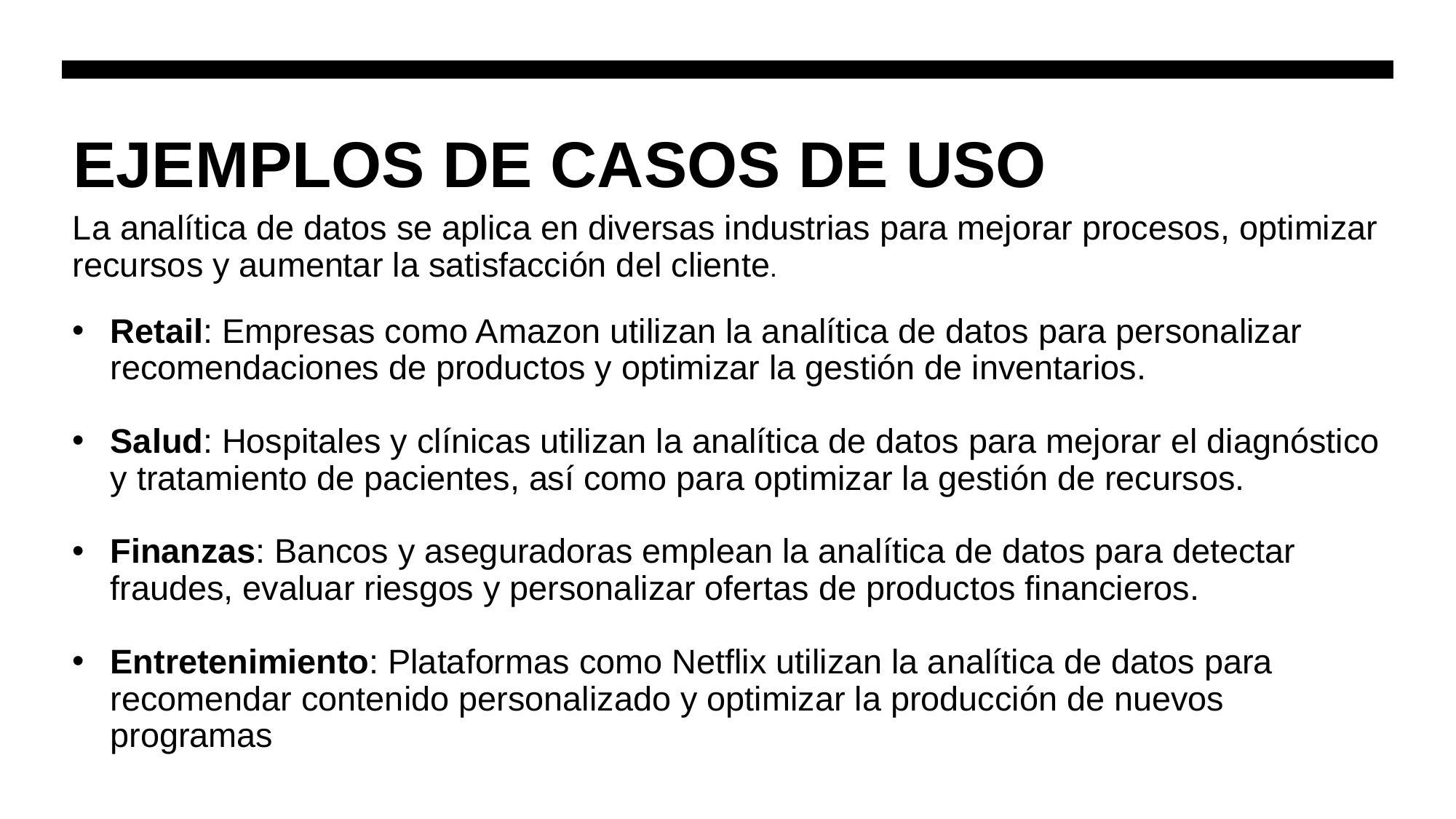

# EJEMPLOS DE CASOS DE USO
La analítica de datos se aplica en diversas industrias para mejorar procesos, optimizar recursos y aumentar la satisfacción del cliente.

Retail: Empresas como Amazon utilizan la analítica de datos para personalizar recomendaciones de productos y optimizar la gestión de inventarios.

Salud: Hospitales y clínicas utilizan la analítica de datos para mejorar el diagnóstico y tratamiento de pacientes, así como para optimizar la gestión de recursos.

Finanzas: Bancos y aseguradoras emplean la analítica de datos para detectar fraudes, evaluar riesgos y personalizar ofertas de productos financieros.

Entretenimiento: Plataformas como Netflix utilizan la analítica de datos para recomendar contenido personalizado y optimizar la producción de nuevos programas